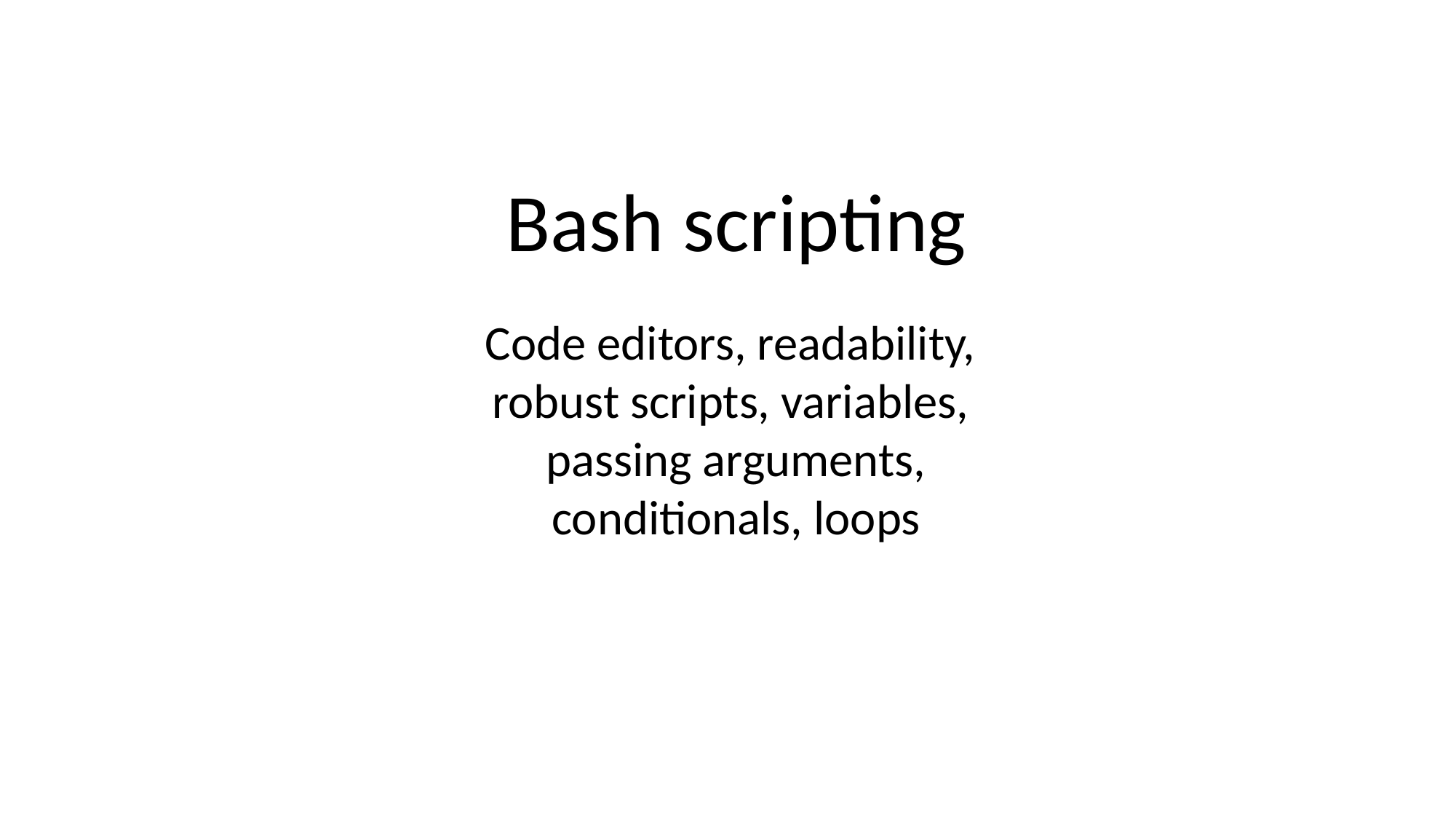

Bash scripting

Code editors, readability,
robust scripts, variables,
passing arguments,
conditionals, loops